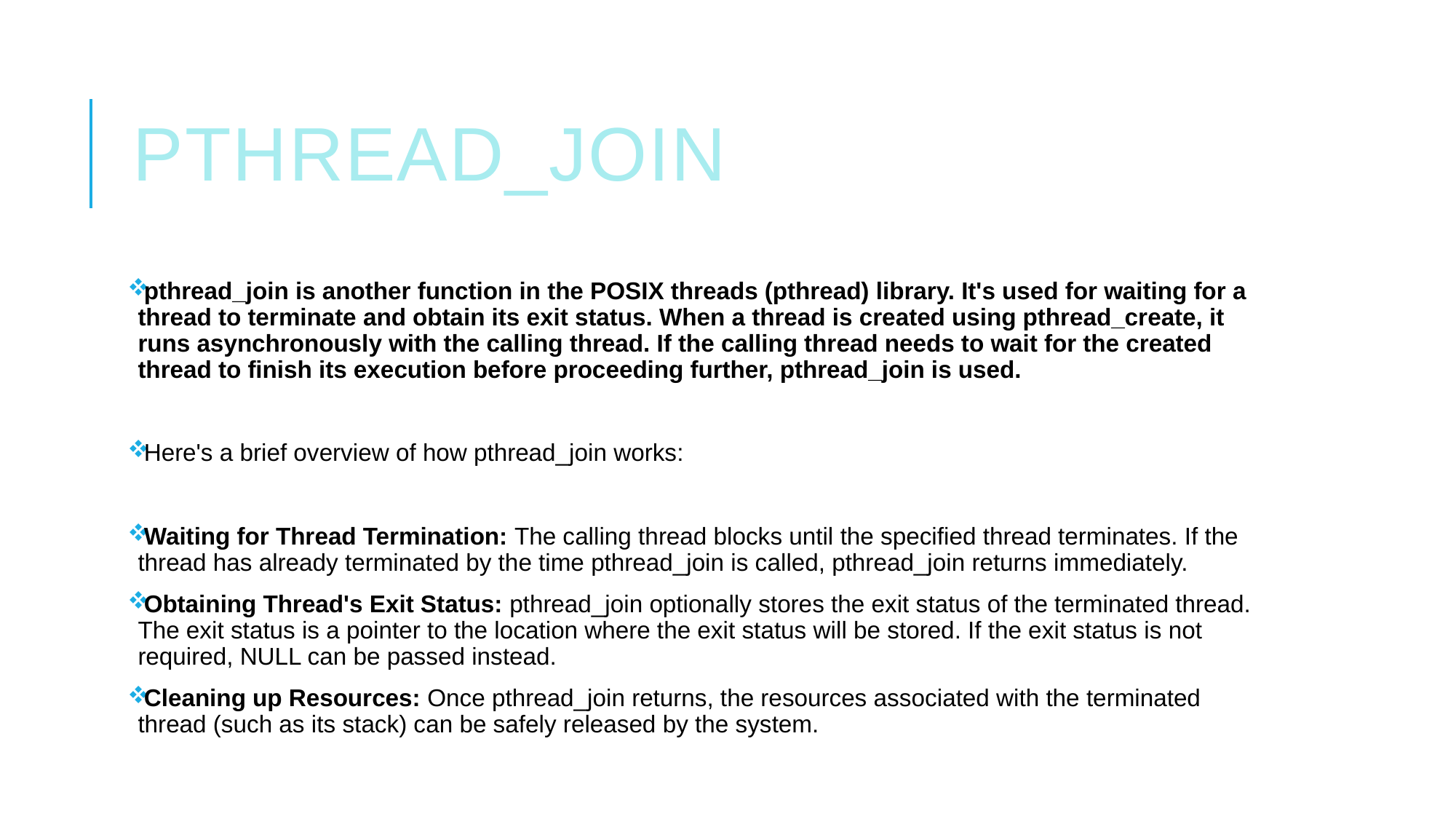

# PTHREAD_JOIN
pthread_join is another function in the POSIX threads (pthread) library. It's used for waiting for a thread to terminate and obtain its exit status. When a thread is created using pthread_create, it runs asynchronously with the calling thread. If the calling thread needs to wait for the created thread to finish its execution before proceeding further, pthread_join is used.

Here's a brief overview of how pthread_join works:

Waiting for Thread Termination: The calling thread blocks until the specified thread terminates. If the thread has already terminated by the time pthread_join is called, pthread_join returns immediately.
Obtaining Thread's Exit Status: pthread_join optionally stores the exit status of the terminated thread. The exit status is a pointer to the location where the exit status will be stored. If the exit status is not required, NULL can be passed instead.
Cleaning up Resources: Once pthread_join returns, the resources associated with the terminated thread (such as its stack) can be safely released by the system.